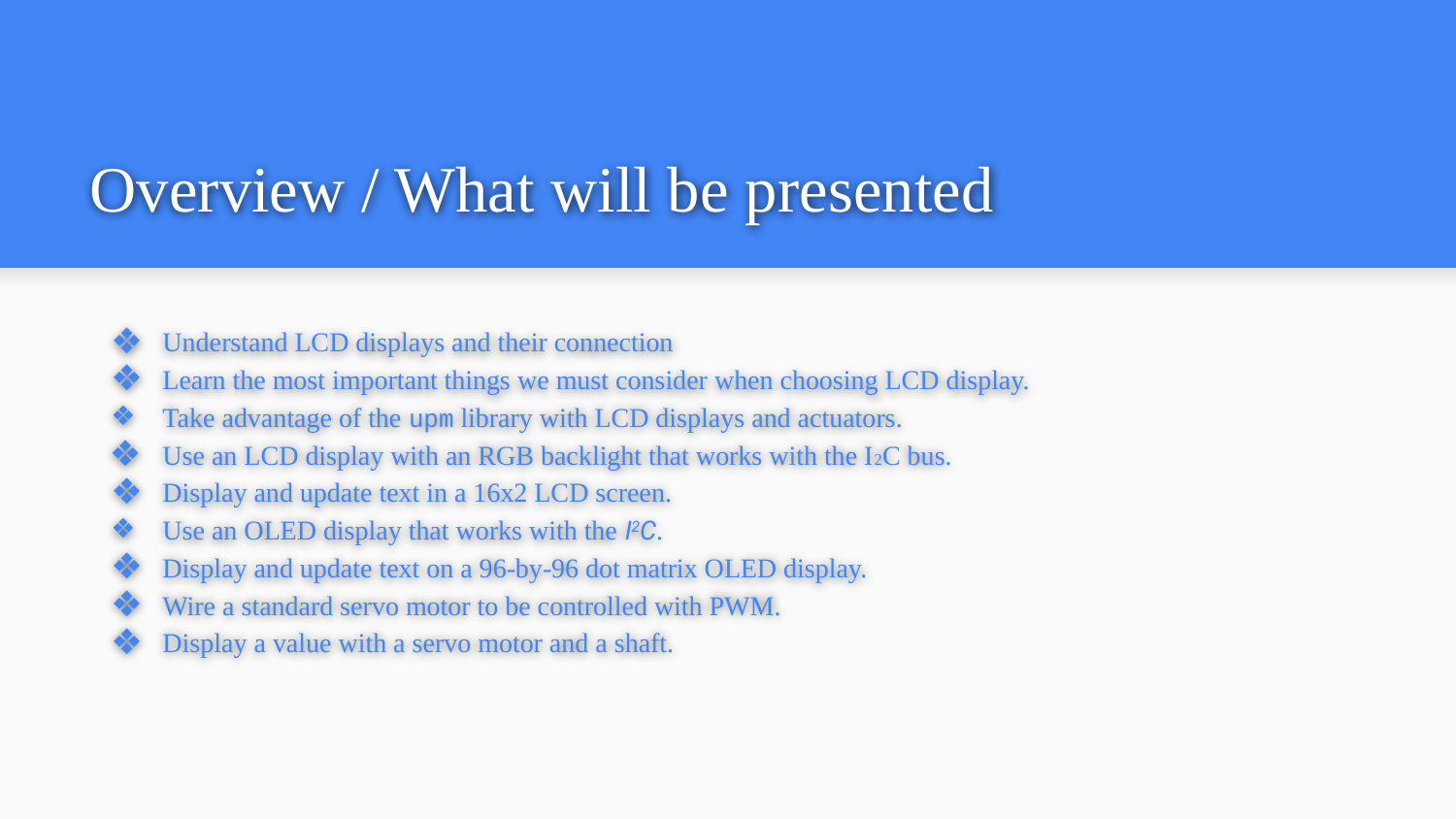

# Overview / What will be presented
Understand LCD displays and their connection
Learn the most important things we must consider when choosing LCD display.
Take advantage of the upm library with LCD displays and actuators.
Use an LCD display with an RGB backlight that works with the I2C bus.
Display and update text in a 16x2 LCD screen.
Use an OLED display that works with the I2C.
Display and update text on a 96-by-96 dot matrix OLED display.
Wire a standard servo motor to be controlled with PWM.
Display a value with a servo motor and a shaft.
2